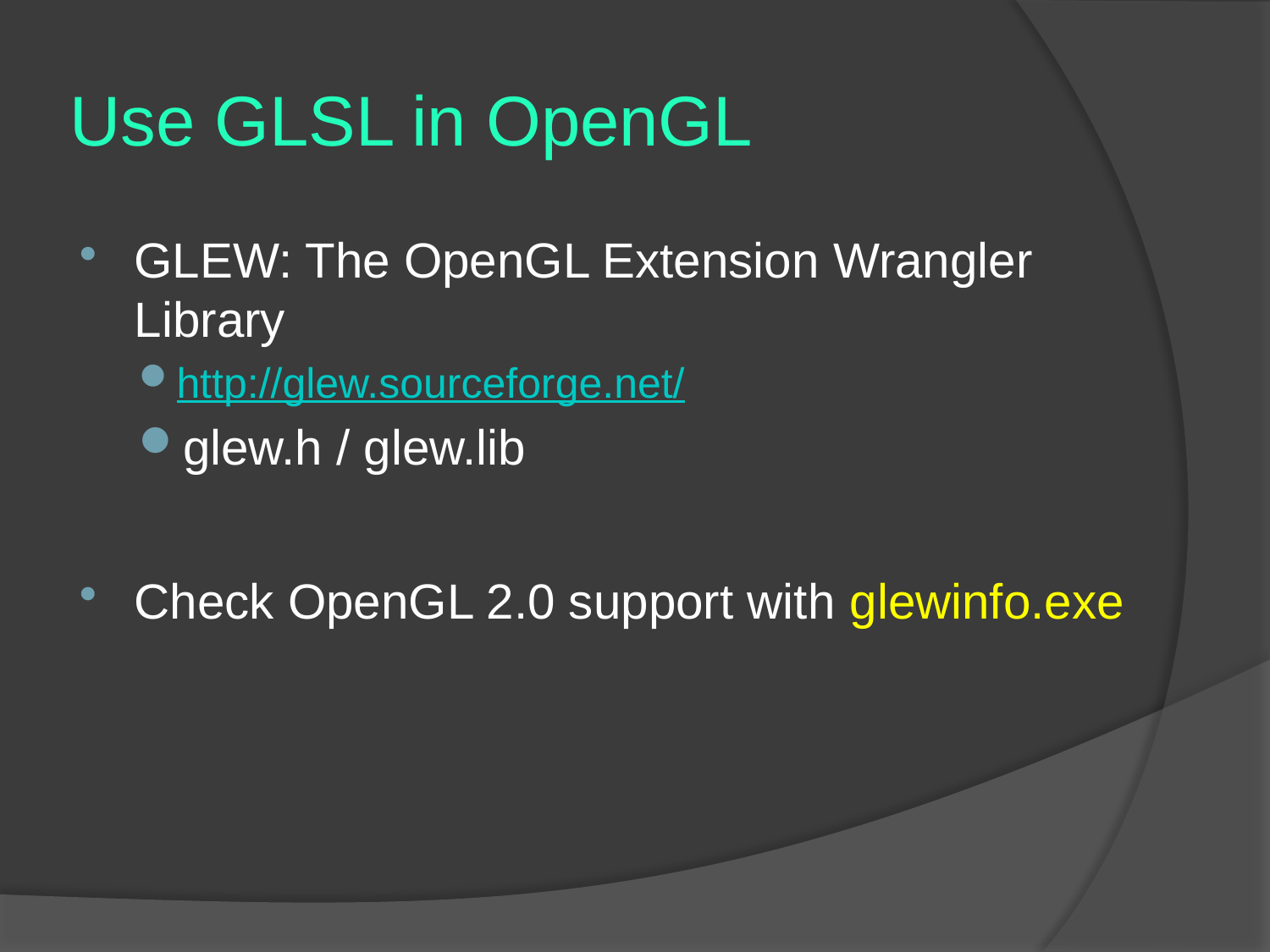

# Use GLSL in OpenGL
GLEW: The OpenGL Extension Wrangler Library
http://glew.sourceforge.net/
glew.h / glew.lib

Check OpenGL 2.0 support with glewinfo.exe